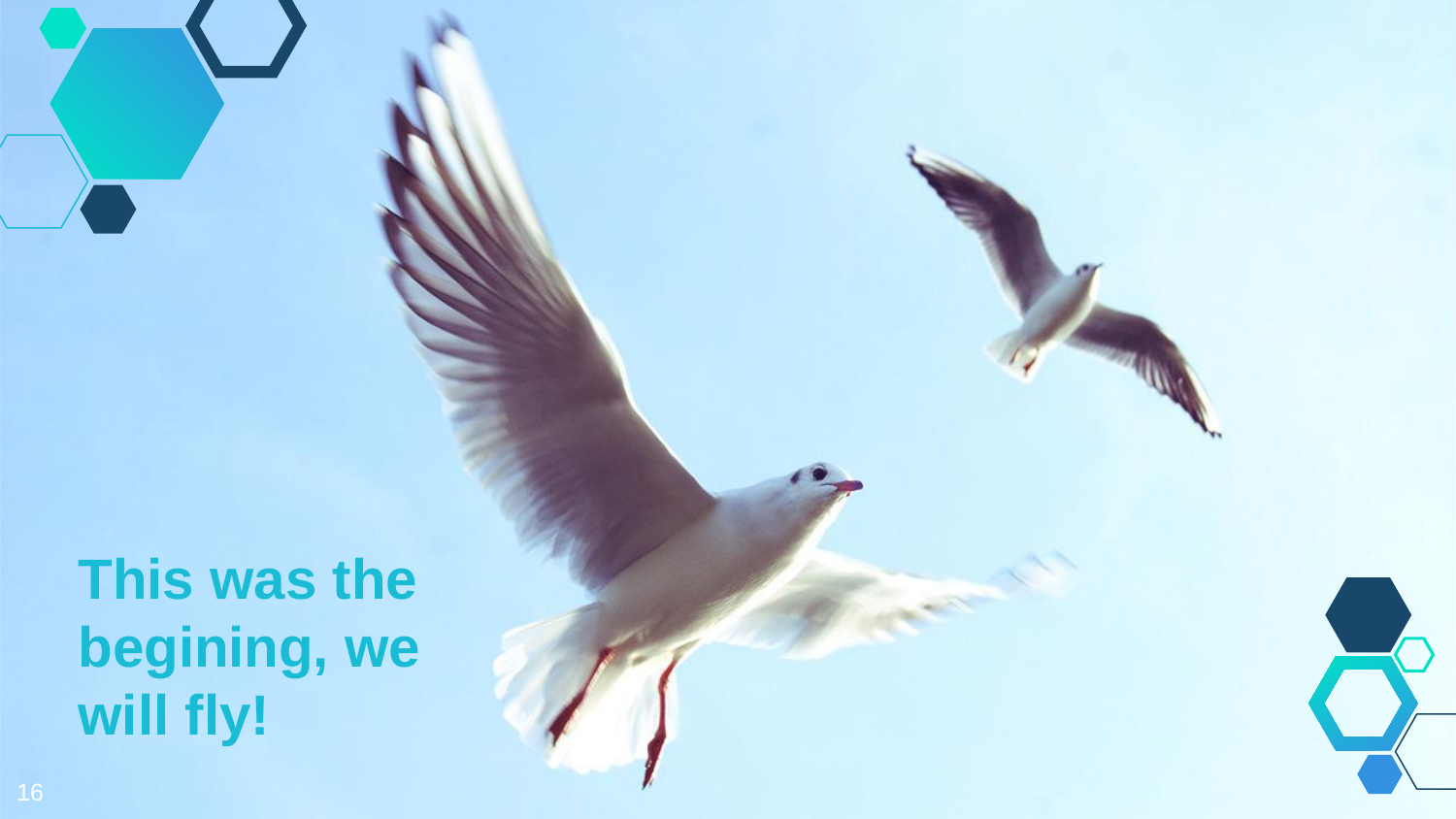

This was the begining, we will fly!
16